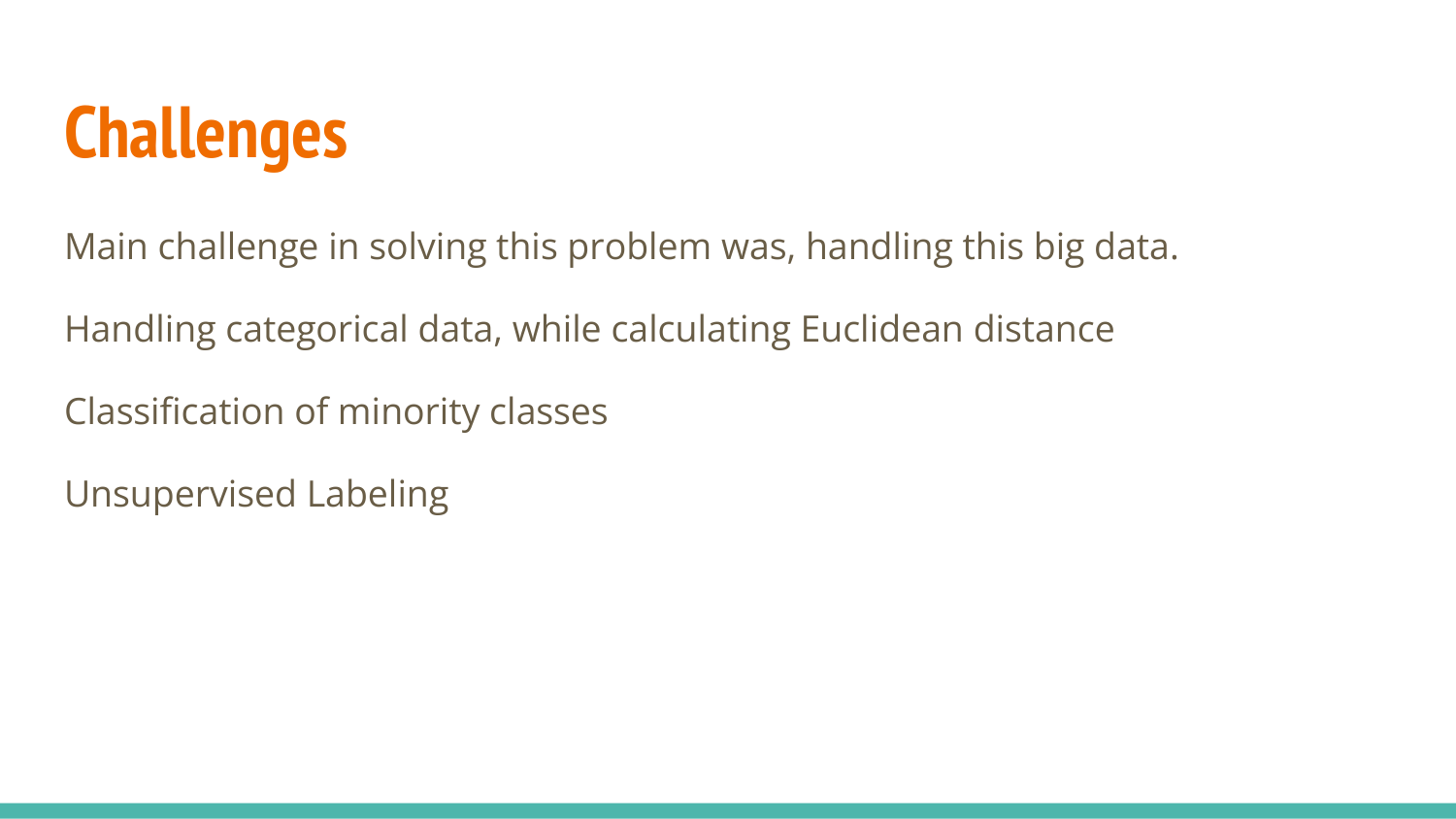

# Challenges
Main challenge in solving this problem was, handling this big data.
Handling categorical data, while calculating Euclidean distance
Classification of minority classes
Unsupervised Labeling